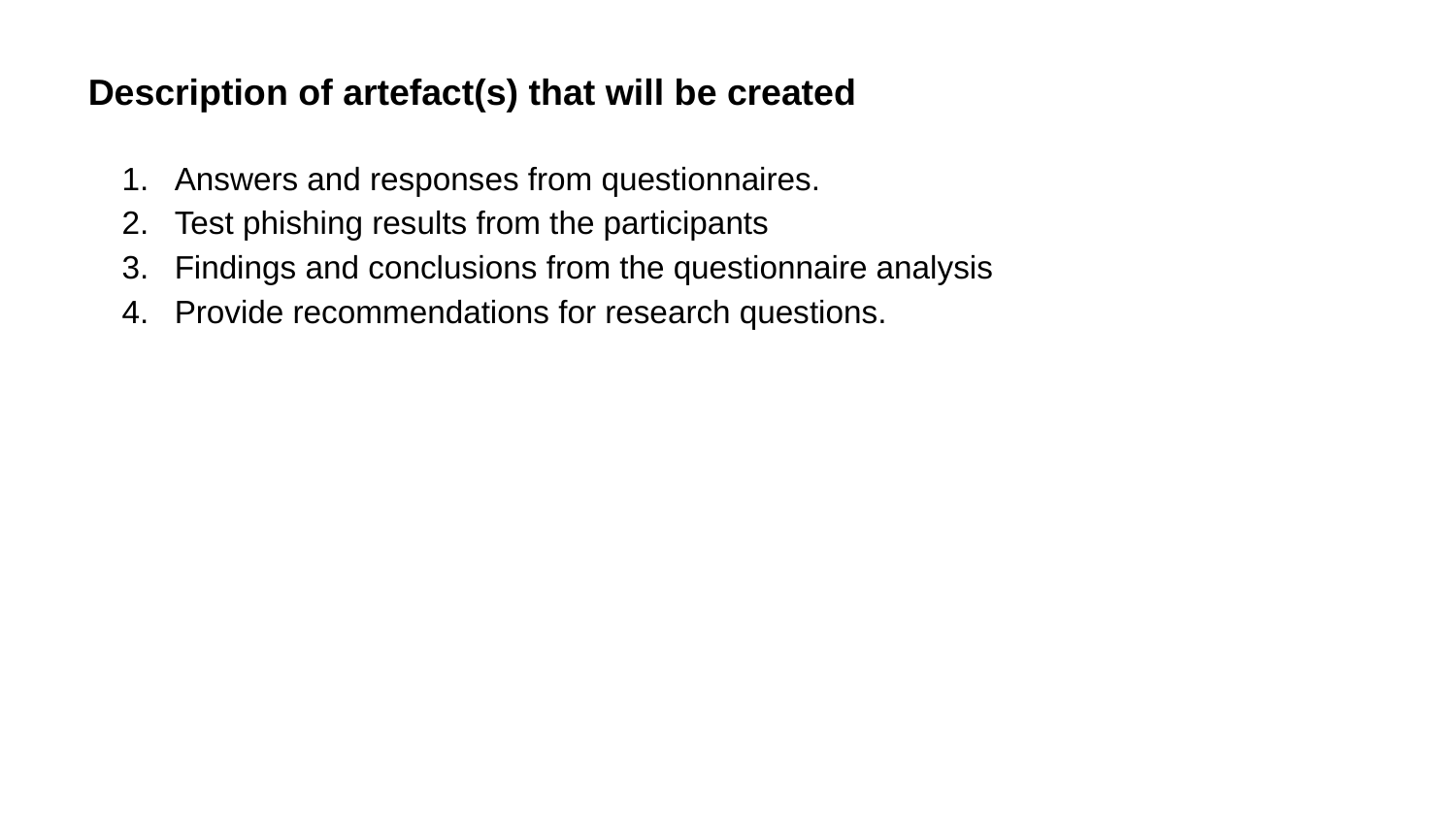

Description of artefact(s) that will be created
Answers and responses from questionnaires.
Test phishing results from the participants
Findings and conclusions from the questionnaire analysis
Provide recommendations for research questions.